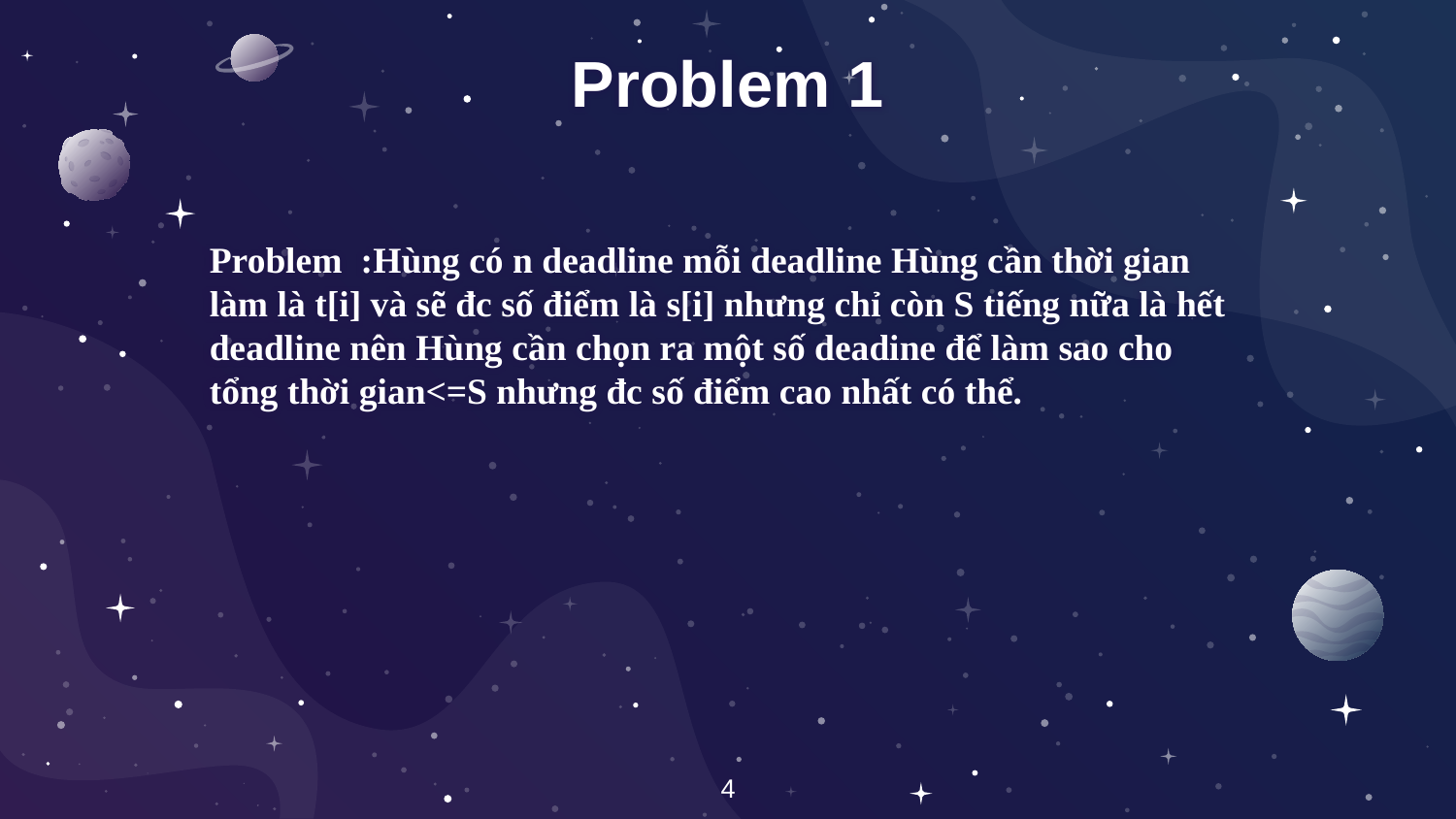

# Problem 1
Problem  :Hùng có n deadline mỗi deadline Hùng cần thời gian làm là t[i] và sẽ đc số điểm là s[i] nhưng chỉ còn S tiếng nữa là hết deadline nên Hùng cần chọn ra một số deadine để làm sao cho tổng thời gian<=S nhưng đc số điểm cao nhất có thể.

4